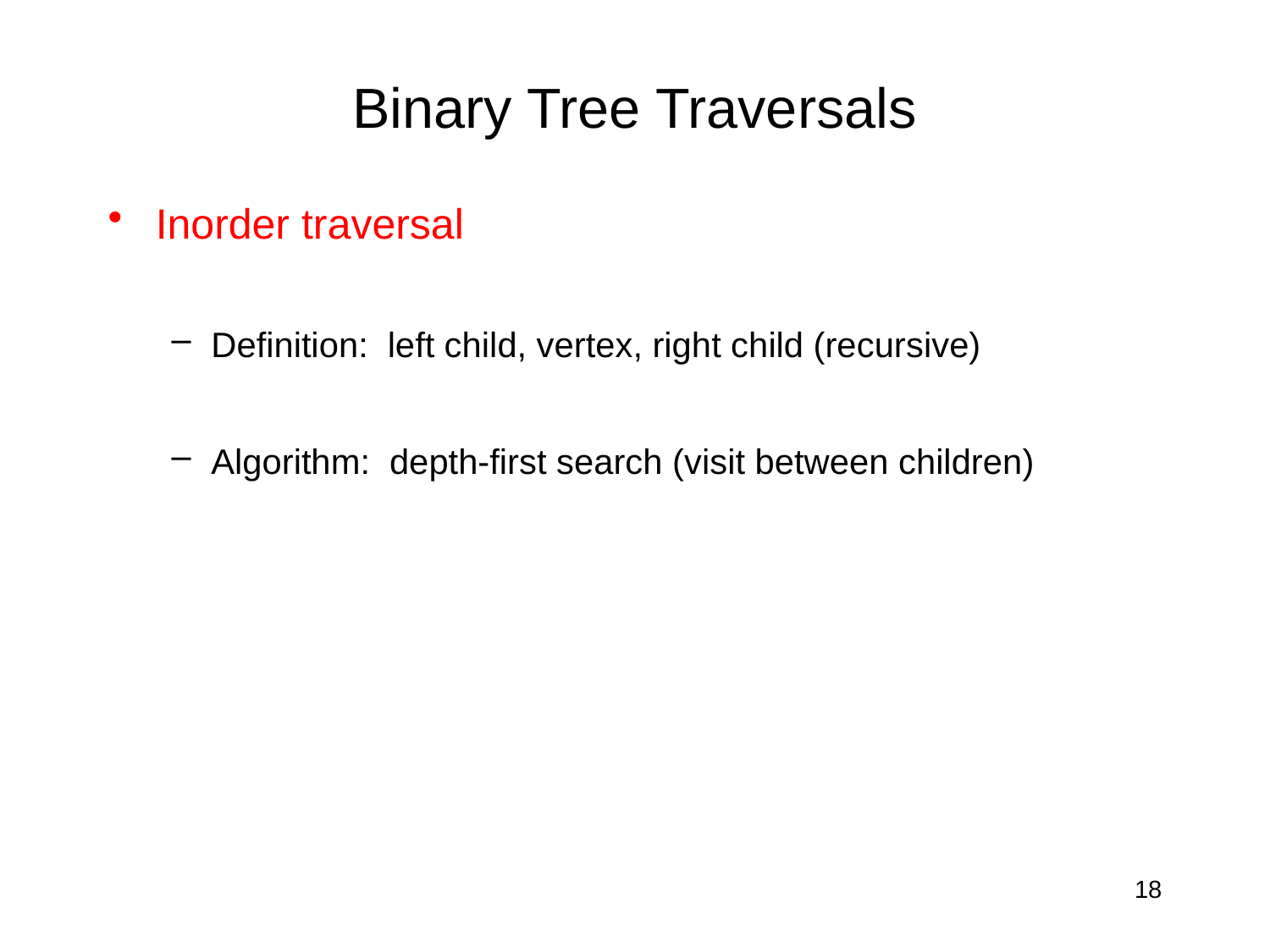

# Binary Tree Traversals
Inorder traversal

Definition:  left child, vertex, right child (recursive)

Algorithm:  depth-first search (visit between children)

18